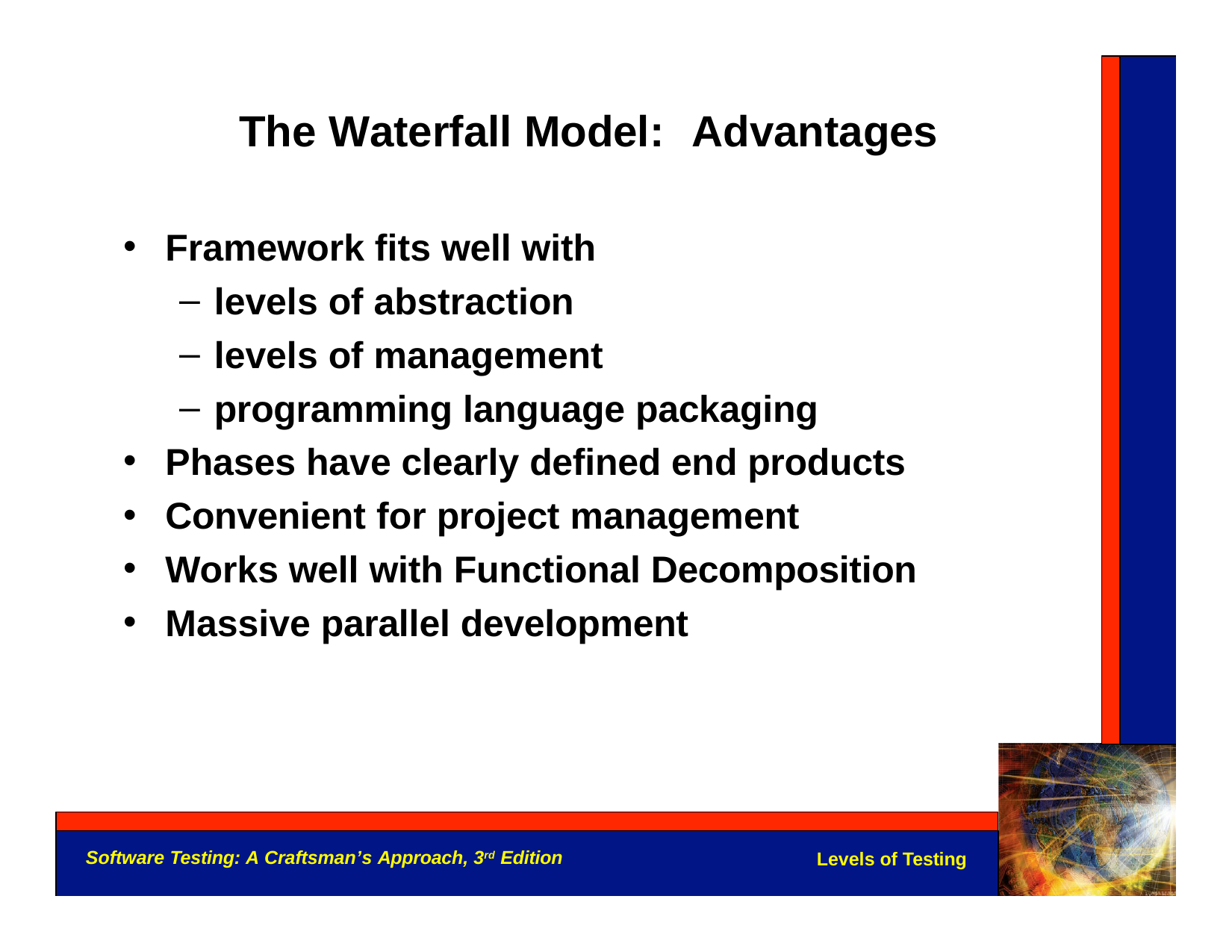

The Waterfall Model:	Advantages
Framework fits well with
levels of abstraction
levels of management
programming language packaging
Phases have clearly defined end products
Convenient for project management
Works well with Functional Decomposition
Massive parallel development
Software Testing: A Craftsman’s Approach, 3rd  Edition
Levels of Testing